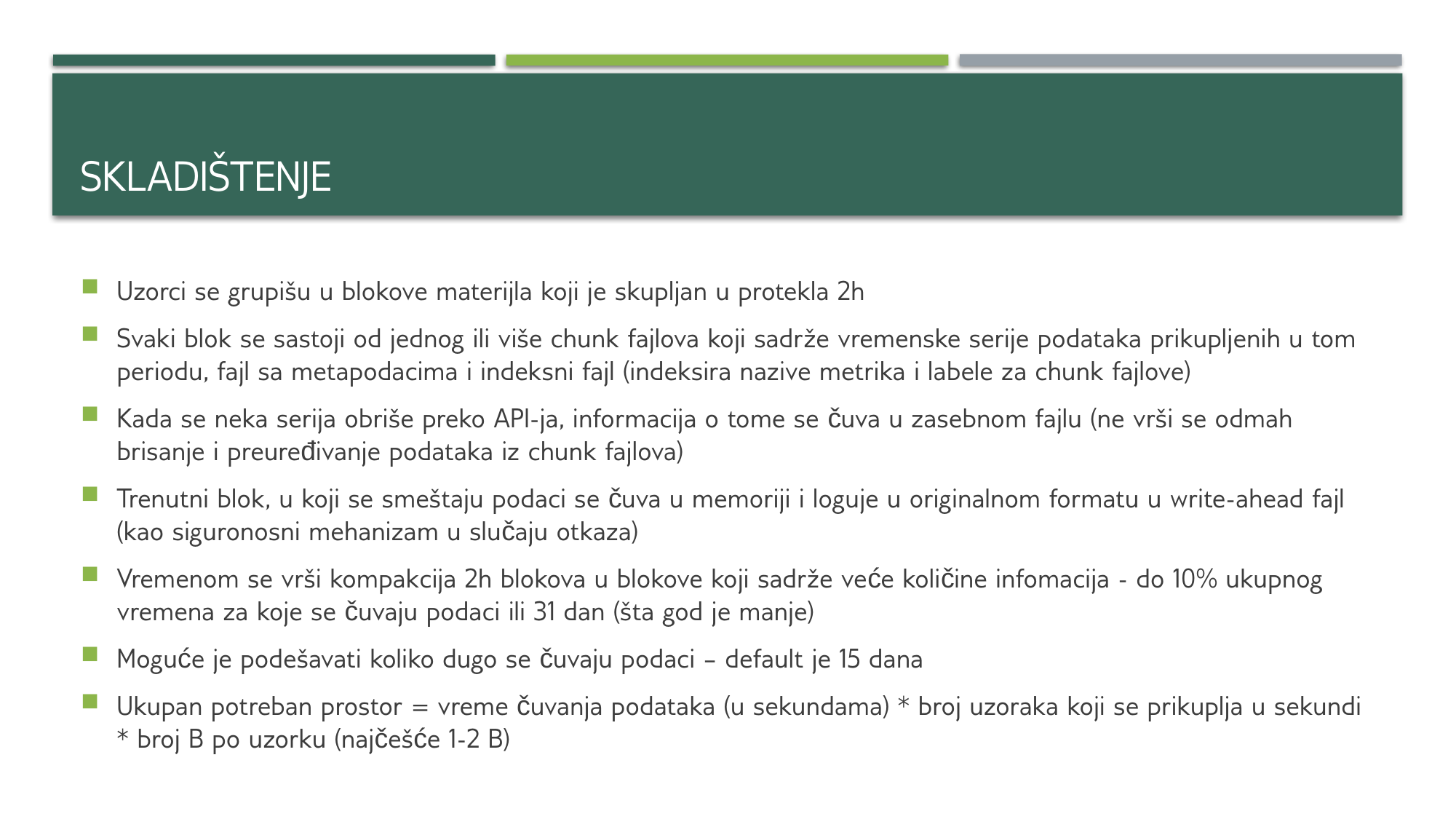

# Skladištenje
Uzorci se grupišu u blokove materijla koji je skupljan u protekla 2h
Svaki blok se sastoji od jednog ili više chunk fajlova koji sadrže vremenske serije podataka prikupljenih u tom periodu, fajl sa metapodacima i indeksni fajl (indeksira nazive metrika i labele za chunk fajlove)
Kada se neka serija obriše preko API-ja, informacija o tome se čuva u zasebnom fajlu (ne vrši se odmah brisanje i preuređivanje podataka iz chunk fajlova)
Trenutni blok, u koji se smeštaju podaci se čuva u memoriji i loguje u originalnom formatu u write-ahead fajl (kao siguronosni mehanizam u slučaju otkaza)
Vremenom se vrši kompakcija 2h blokova u blokove koji sadrže veće količine infomacija - do 10% ukupnog vremena za koje se čuvaju podaci ili 31 dan (šta god je manje)
Moguće je podešavati koliko dugo se čuvaju podaci – default je 15 dana
Ukupan potreban prostor = vreme čuvanja podataka (u sekundama) * broj uzoraka koji se prikuplja u sekundi * broj B po uzorku (najčešće 1-2 B)